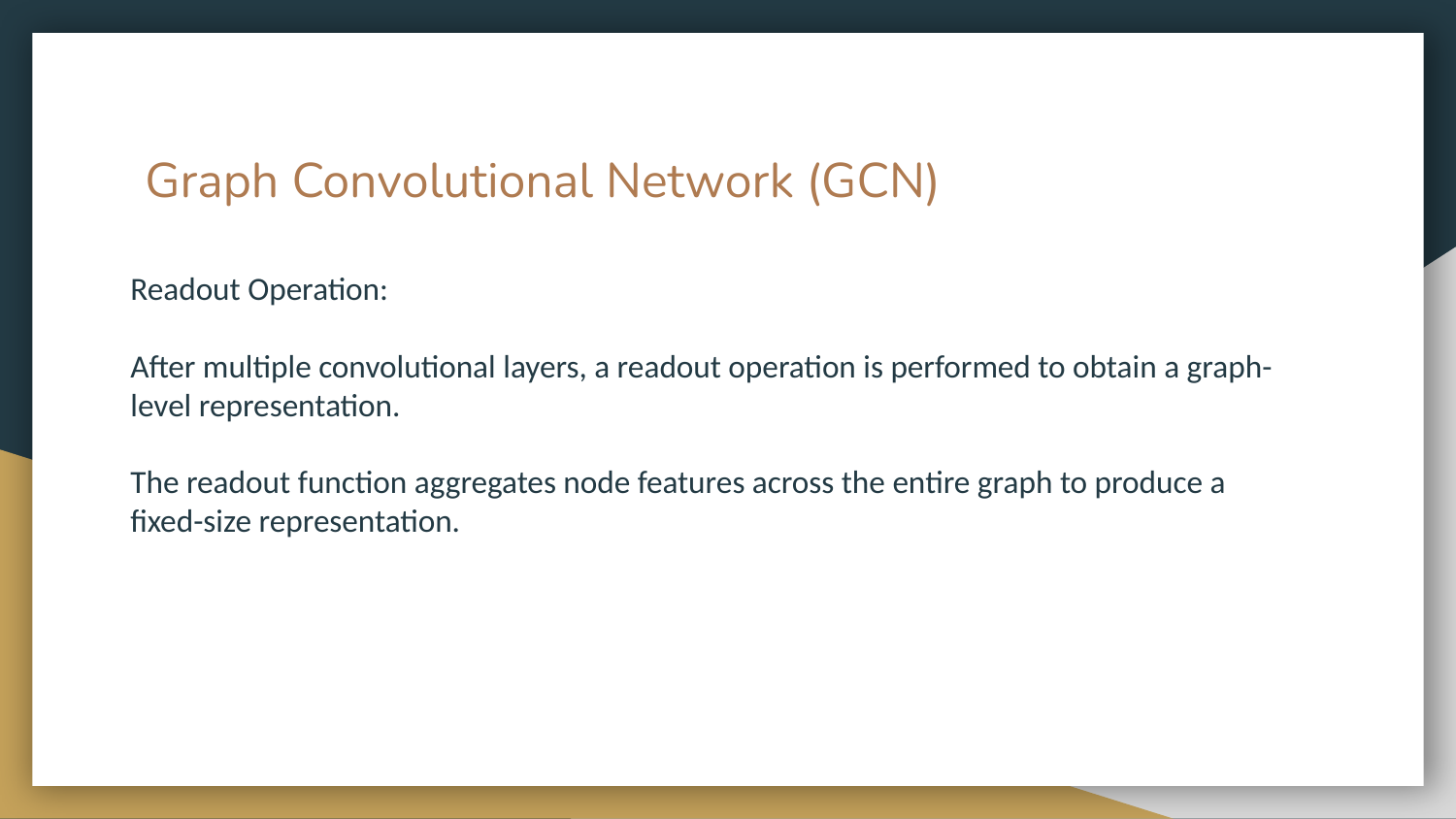

# Graph Convolutional Network (GCN)
Readout Operation:

After multiple convolutional layers, a readout operation is performed to obtain a graph-level representation.

The readout function aggregates node features across the entire graph to produce a fixed-size representation.